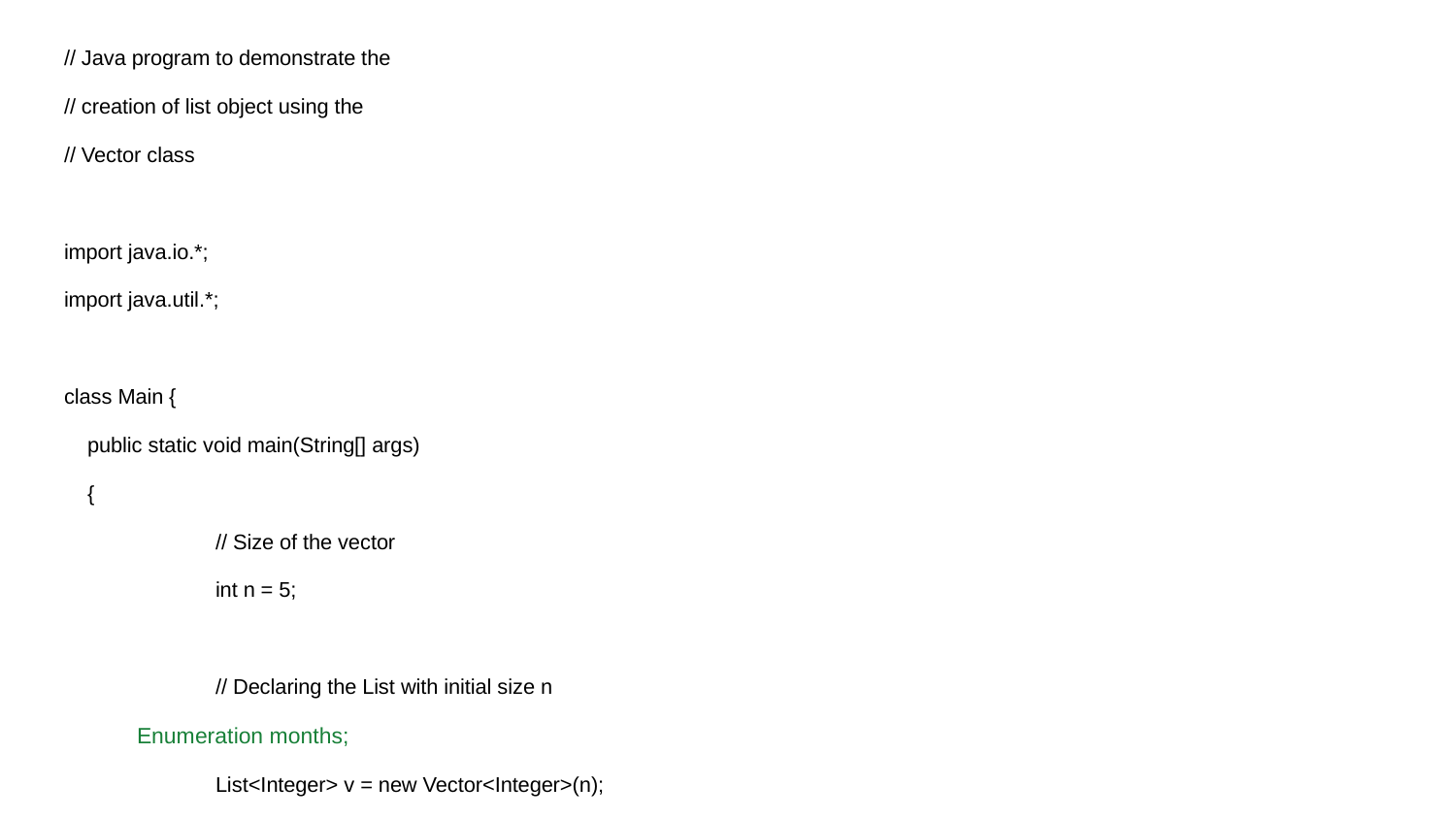

// Java program to demonstrate the
// creation of list object using the
// Vector class

import java.io.*;
import java.util.*;

class Main {
    public static void main(String[] args)
    {
   	 // Size of the vector
   	 int n = 5;

   	 // Declaring the List with initial size n
Enumeration months;
   	 List<Integer> v = new Vector<Integer>(n);

   	 // Appending the new elements
   	 // at the end of the list
   	 for (int i = 1; i <= n; i++)
   		 v.add(i);

   	 // Printing elements
   	 System.out.println(v);

   	 // Remove element at index 3
   	 v.remove(3);

   	 // Displaying the list after deletion
   	 System.out.println(v);

   	 // Printing elements one by one
   	 for (int i = 0; i < v.size(); i++)
   		 System.out.print(v.get(i) + " ");

//enumerated way
 months = v.elements();

        while (months.hasMoreElements()) {
            System.out.println(months.nextElement());
        }

    }
}